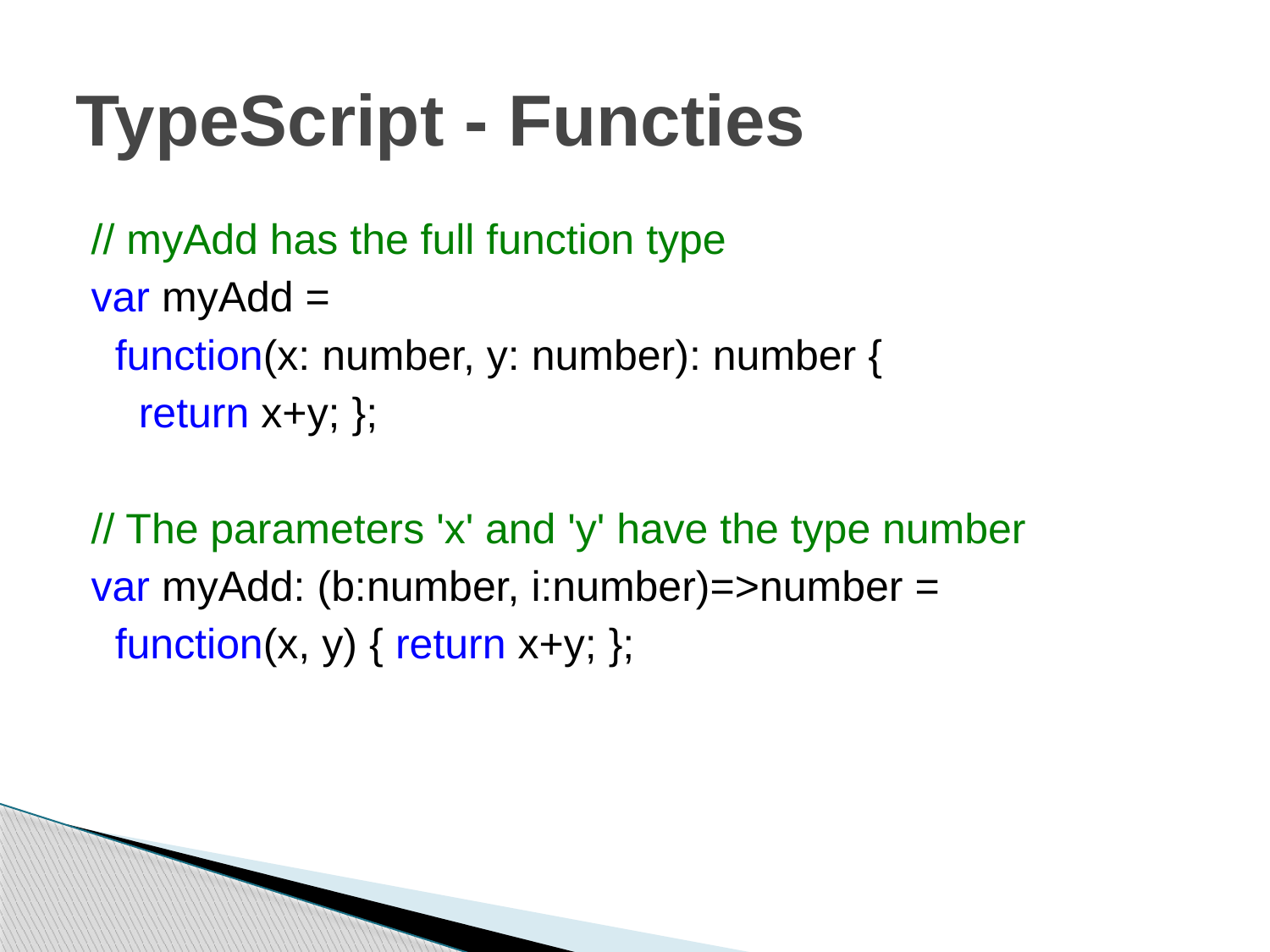

# TypeScript - Functies
// myAdd has the full function type
var myAdd =
  function(x: number, y: number): number {
    return x+y; };

// The parameters 'x' and 'y' have the type number
var myAdd: (b:number, i:number)=>number =
  function(x, y) { return x+y; };